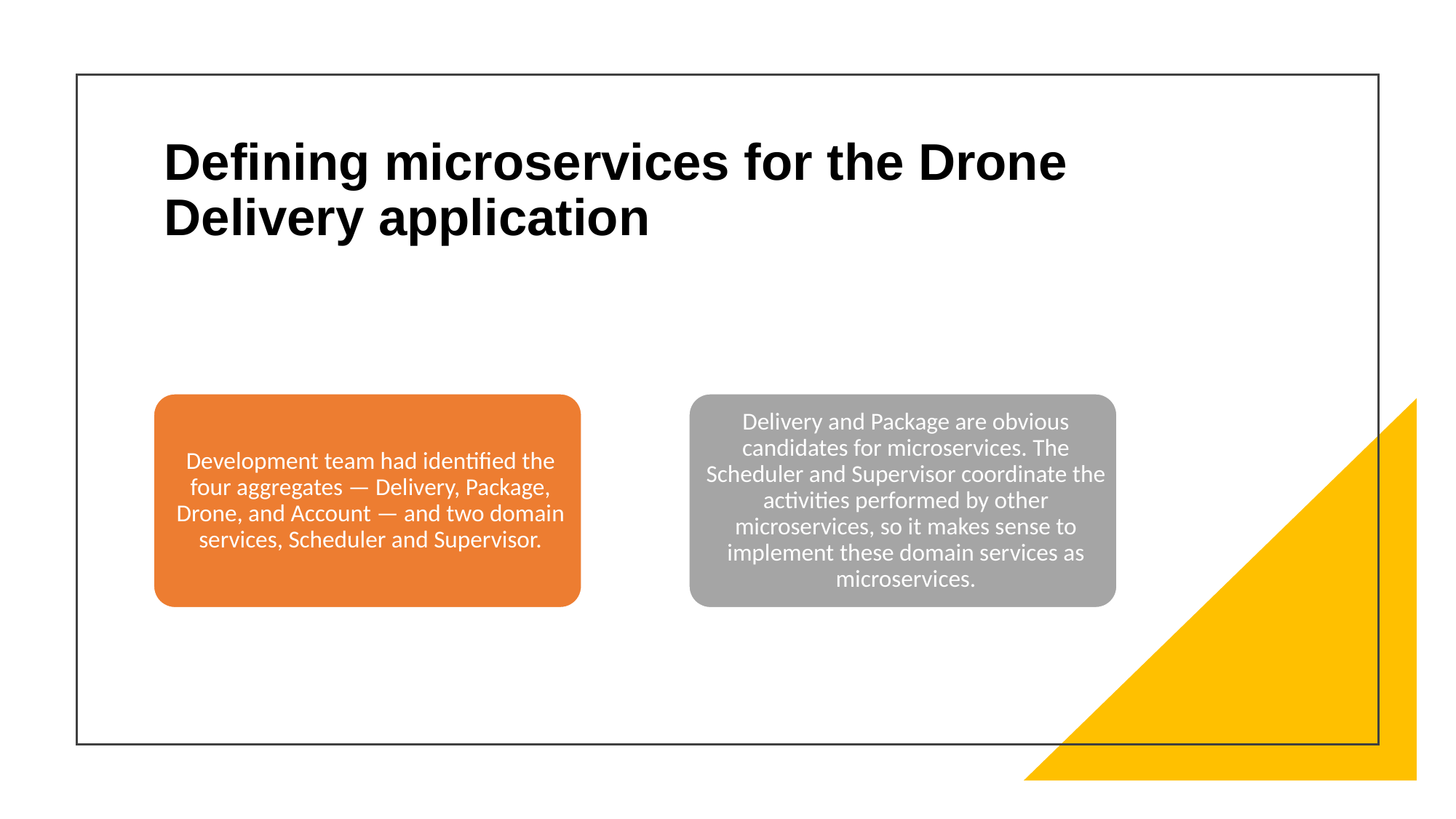

# Defining microservices for the Drone Delivery application
Development team had identified the four aggregates — Delivery, Package, Drone, and Account — and two domain services, Scheduler and Supervisor.
Delivery and Package are obvious candidates for microservices. The Scheduler and Supervisor coordinate the activities performed by other microservices, so it makes sense to implement these domain services as microservices.